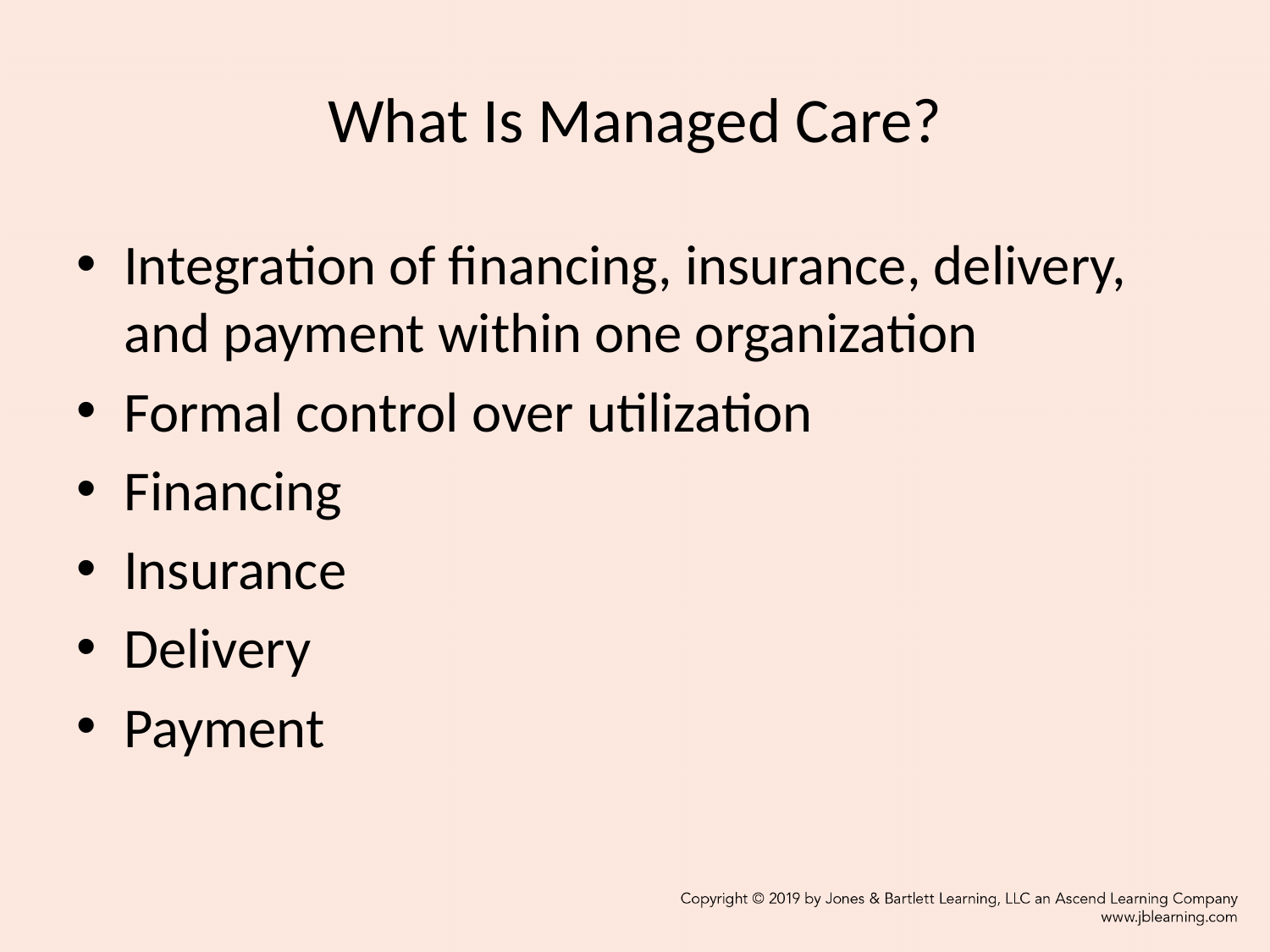

# What Is Managed Care?
Integration of financing, insurance, delivery, and payment within one organization
Formal control over utilization
Financing
Insurance
Delivery
Payment